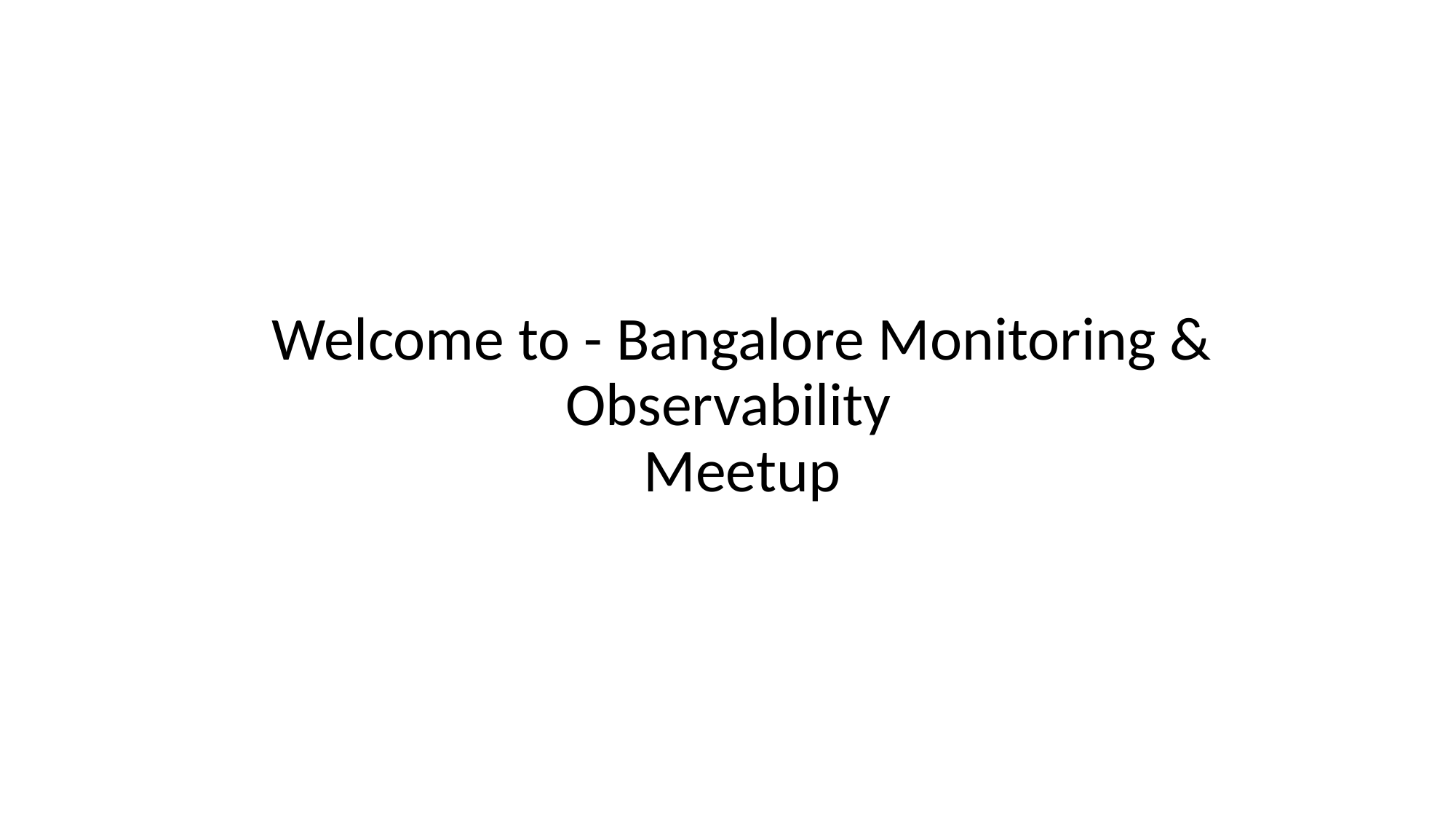

# Welcome to - Bangalore Monitoring & Observability   Meetup